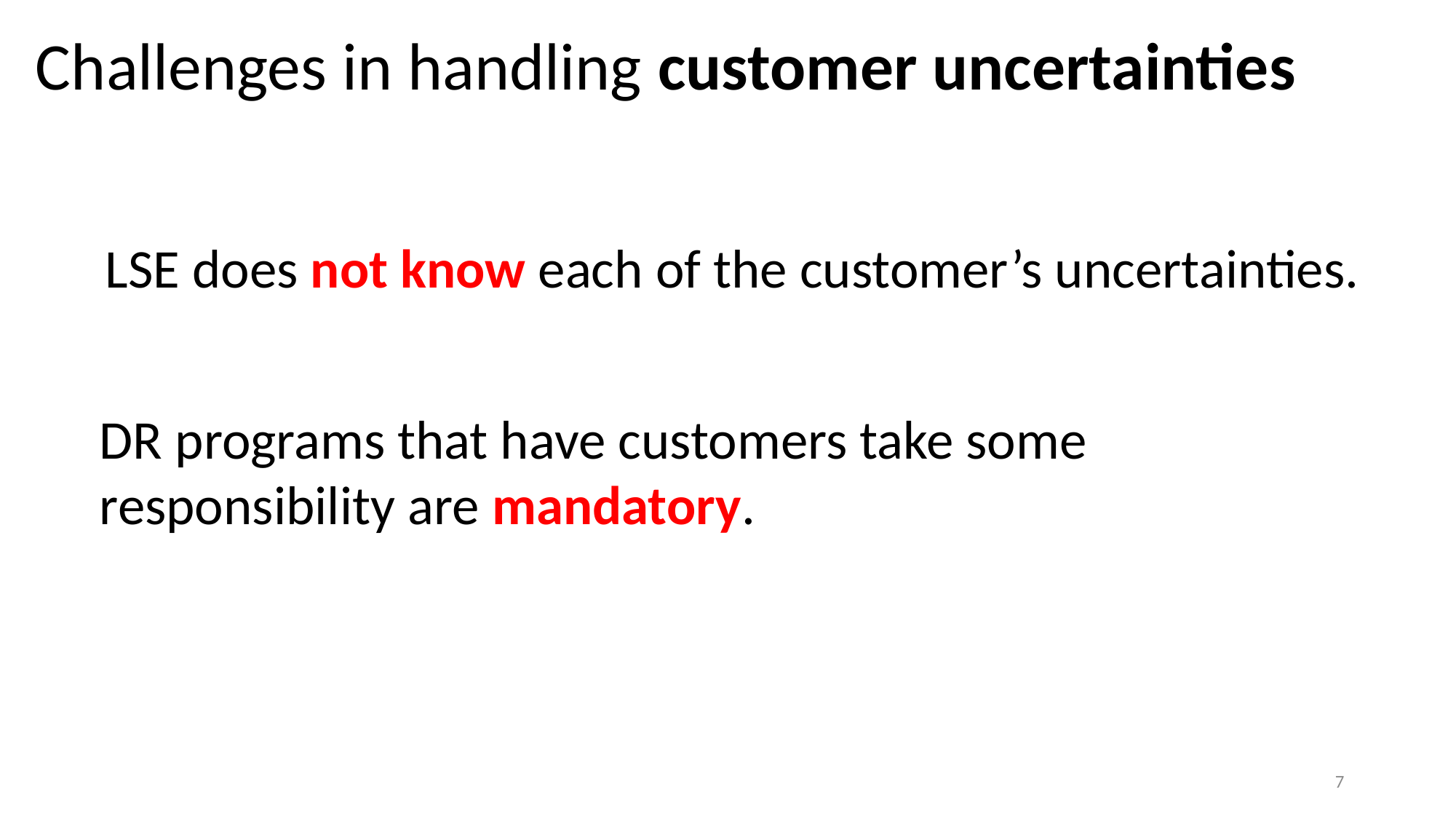

Challenges in handling customer uncertainties
LSE does not know each of the customer’s uncertainties.
DR programs that have customers take some responsibility are mandatory.
7